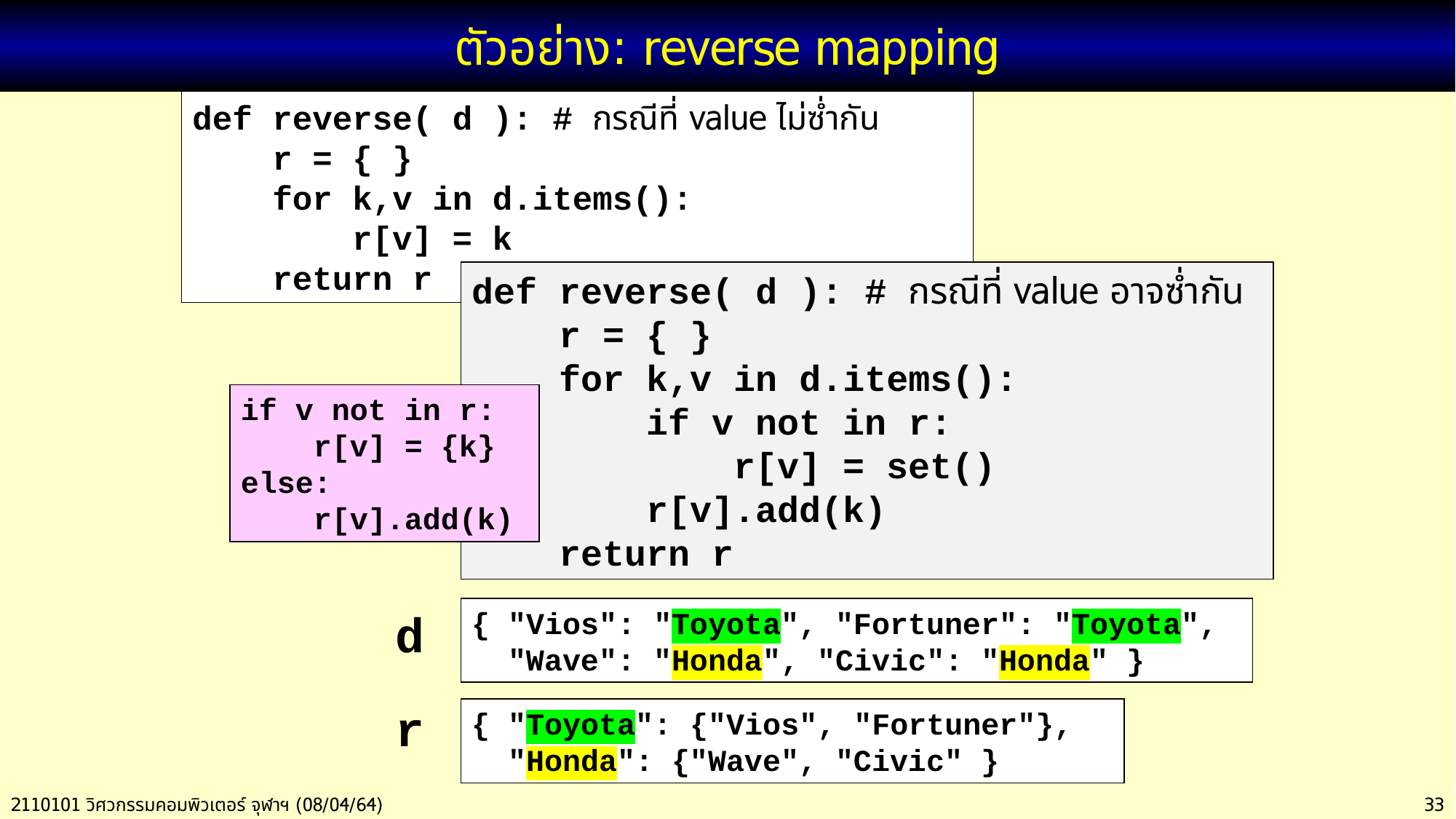

# ตัวอย่าง: reverse mapping
def reverse( d ): # กรณีที่ value ไม่ซ่ำกัน
    r = { }
    for k,v in d.items():
        r[v] = k
    return r
def reverse( d ): # กรณีที่ value อาจซ่ำกัน
    r = { }
    for k,v in d.items():
        if v not in r:
            r[v] = set()
        r[v].add(k)
    return r
if v not in r:
    r[v] = {k}
else:
    r[v].add(k)
d
{ "Vios": "Toyota", "Fortuner": "Toyota",
  "Wave": "Honda", "Civic": "Honda" }
r
{ "Toyota": {"Vios", "Fortuner"},
  "Honda": {"Wave", "Civic" }